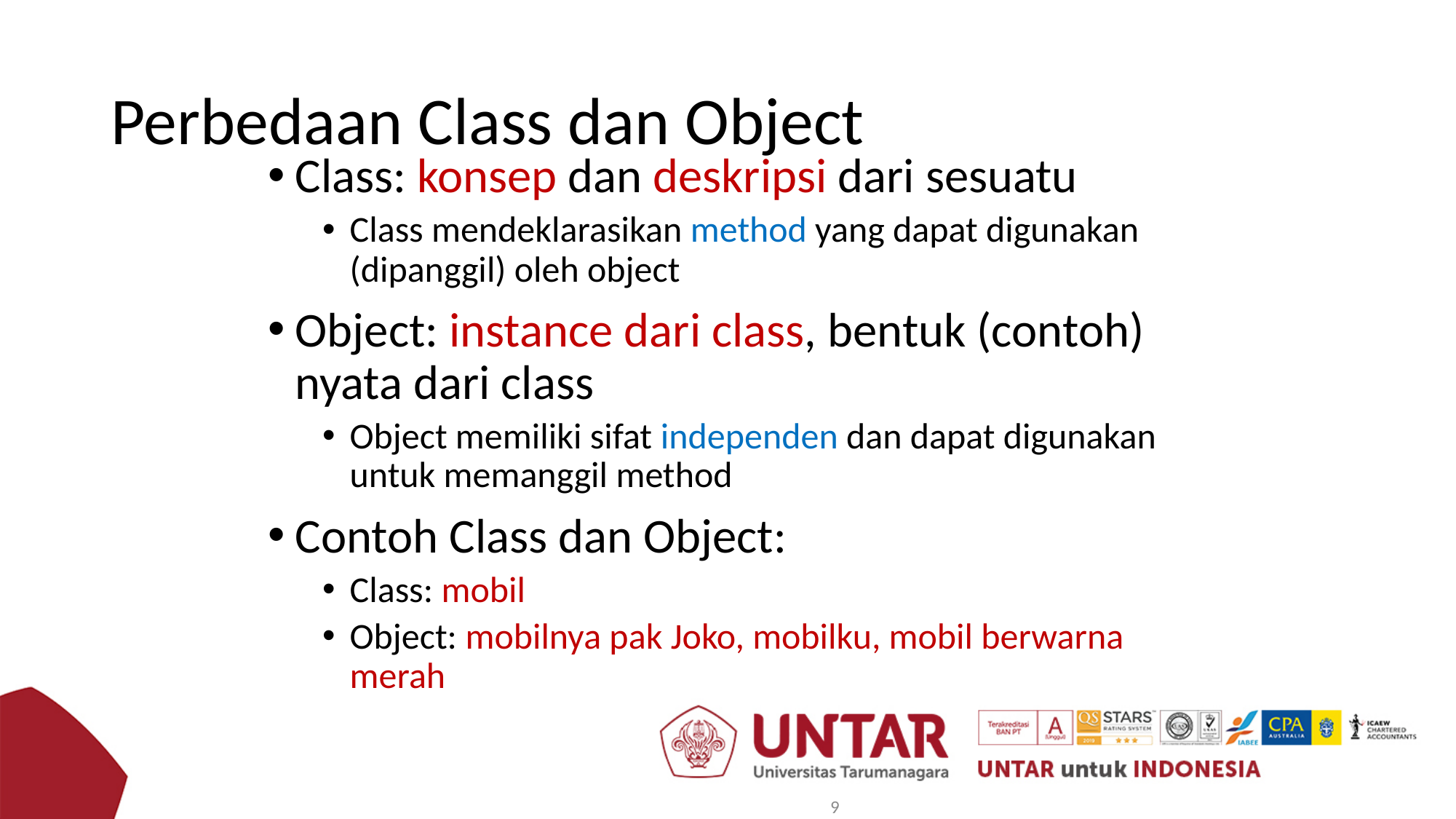

# Perbedaan Class dan Object
Class: konsep dan deskripsi dari sesuatu
Class mendeklarasikan method yang dapat digunakan (dipanggil) oleh object
Object: instance dari class, bentuk (contoh) nyata dari class
Object memiliki sifat independen dan dapat digunakan untuk memanggil method
Contoh Class dan Object:
Class: mobil
Object: mobilnya pak Joko, mobilku, mobil berwarna merah
9